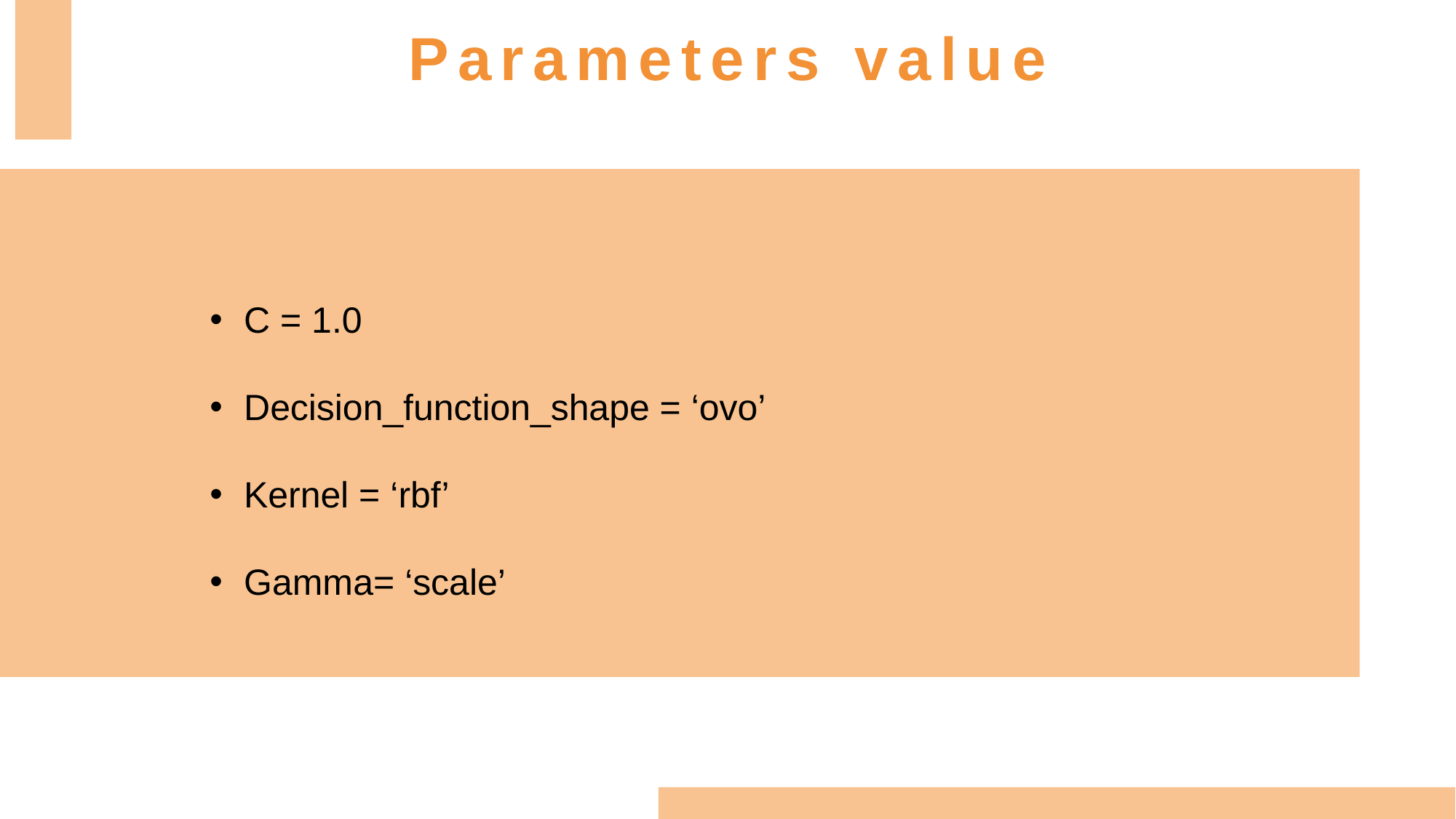

Parameters value

C = 1.0
Decision_function_shape = ‘ovo’
Kernel = ‘rbf’
Gamma= ‘scale’